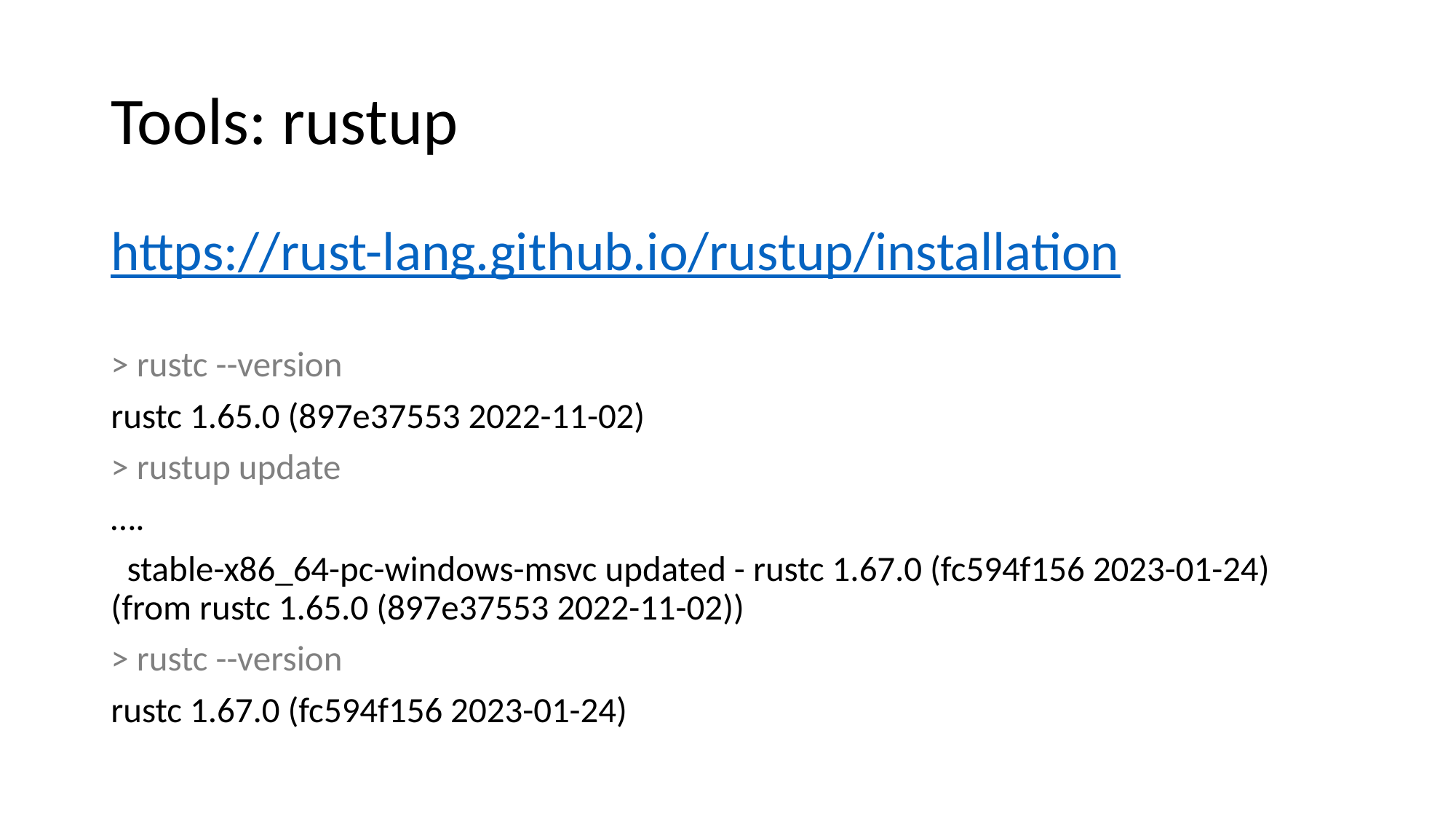

# Tools: rustup
https://rust-lang.github.io/rustup/installation

> rustc --version
rustc 1.65.0 (897e37553 2022-11-02)
> rustup update
….
  stable-x86_64-pc-windows-msvc updated - rustc 1.67.0 (fc594f156 2023-01-24) (from rustc 1.65.0 (897e37553 2022-11-02))
> rustc --version
rustc 1.67.0 (fc594f156 2023-01-24)